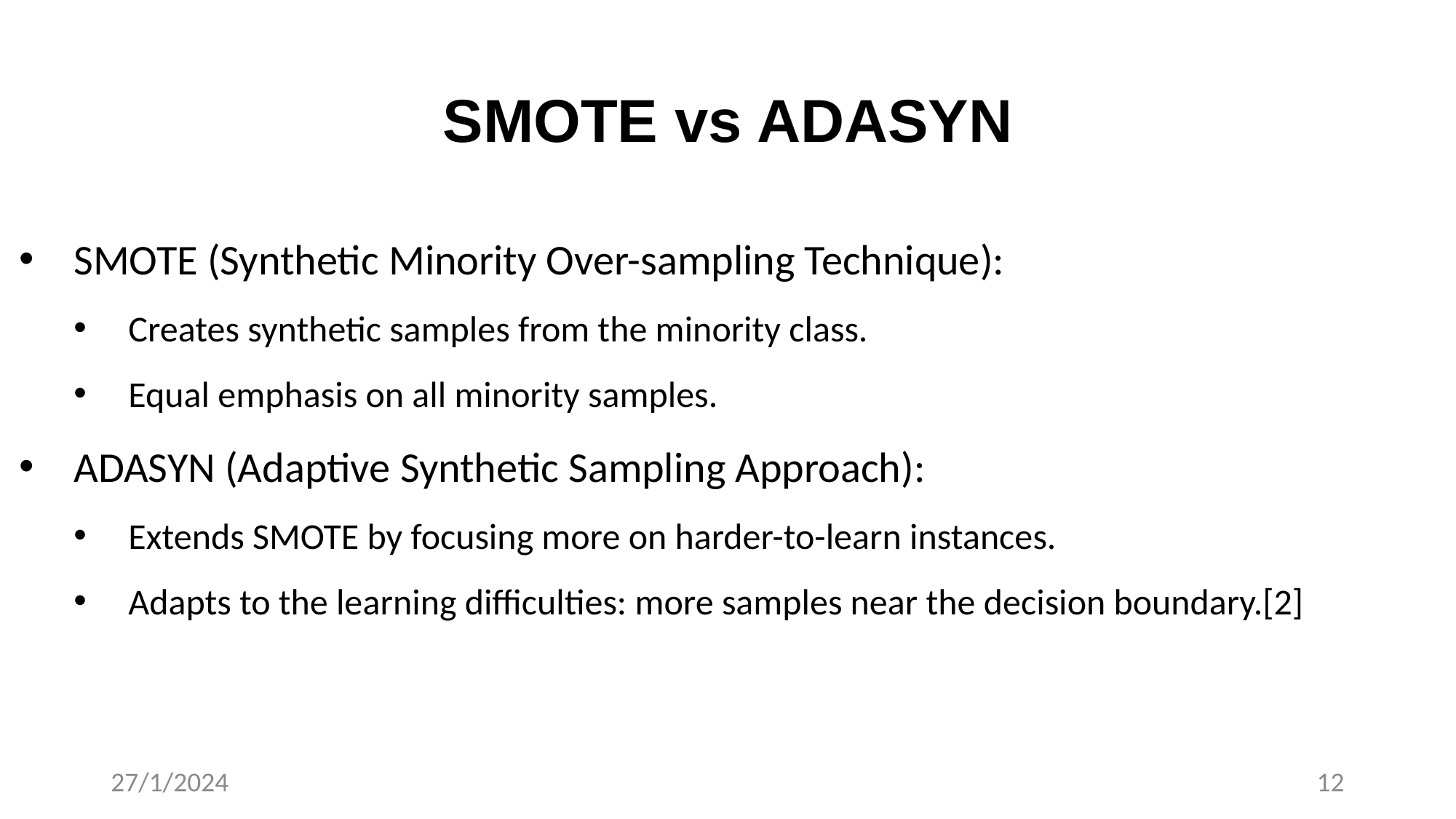

# SMOTE vs ADASYN
SMOTE (Synthetic Minority Over-sampling Technique):
Creates synthetic samples from the minority class.
Equal emphasis on all minority samples.
ADASYN (Adaptive Synthetic Sampling Approach):
Extends SMOTE by focusing more on harder-to-learn instances.
Adapts to the learning difficulties: more samples near the decision boundary.[2]

27/1/2024
12